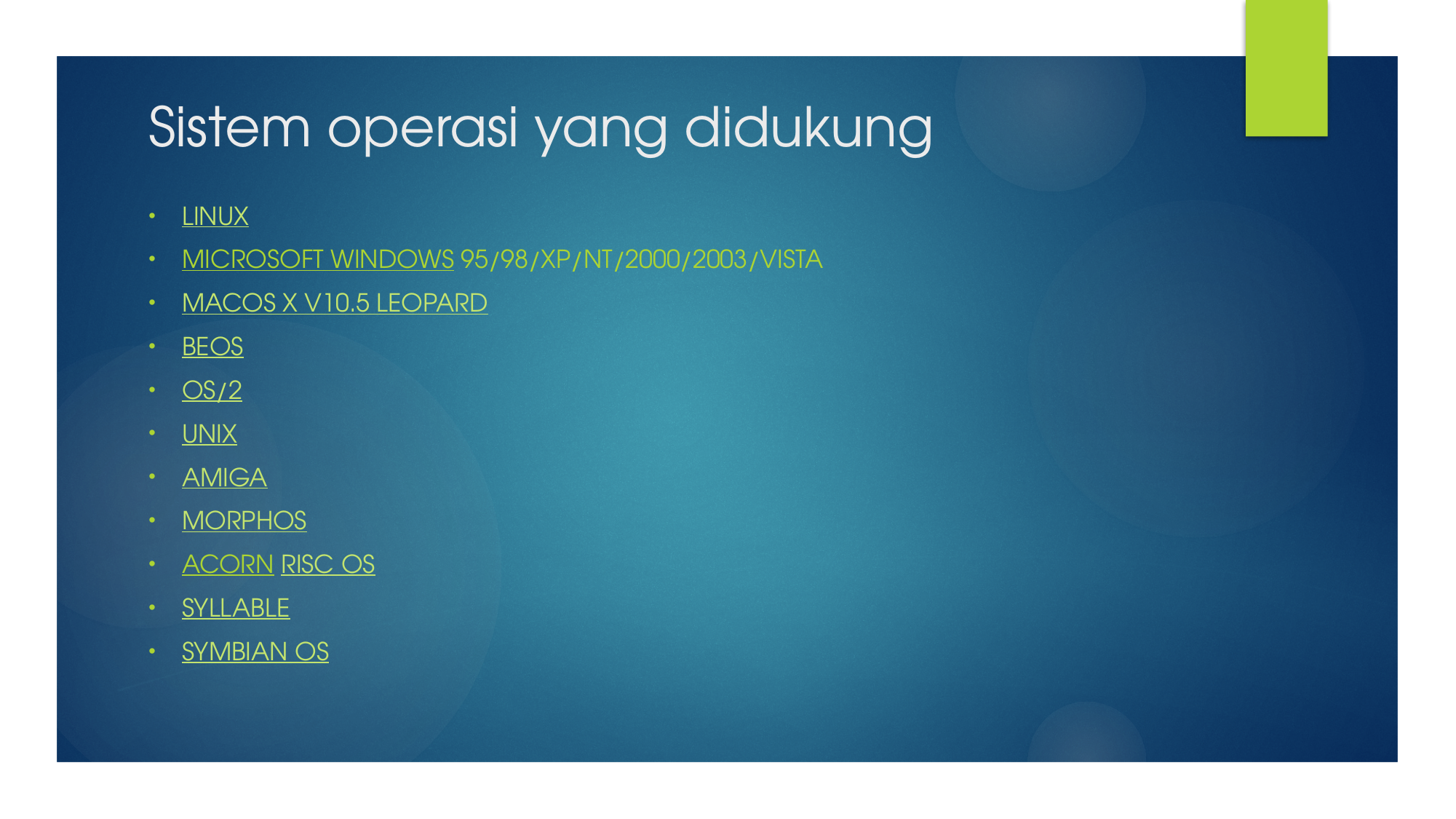

# Sistem operasi yang didukung
Linux
Microsoft Windows 95/98/XP/NT/2000/2003/Vista
MacOS X v10.5 Leopard
BeOS
OS/2
Unix
Amiga
MorphOS
Acorn RISC OS
Syllable
Symbian OS